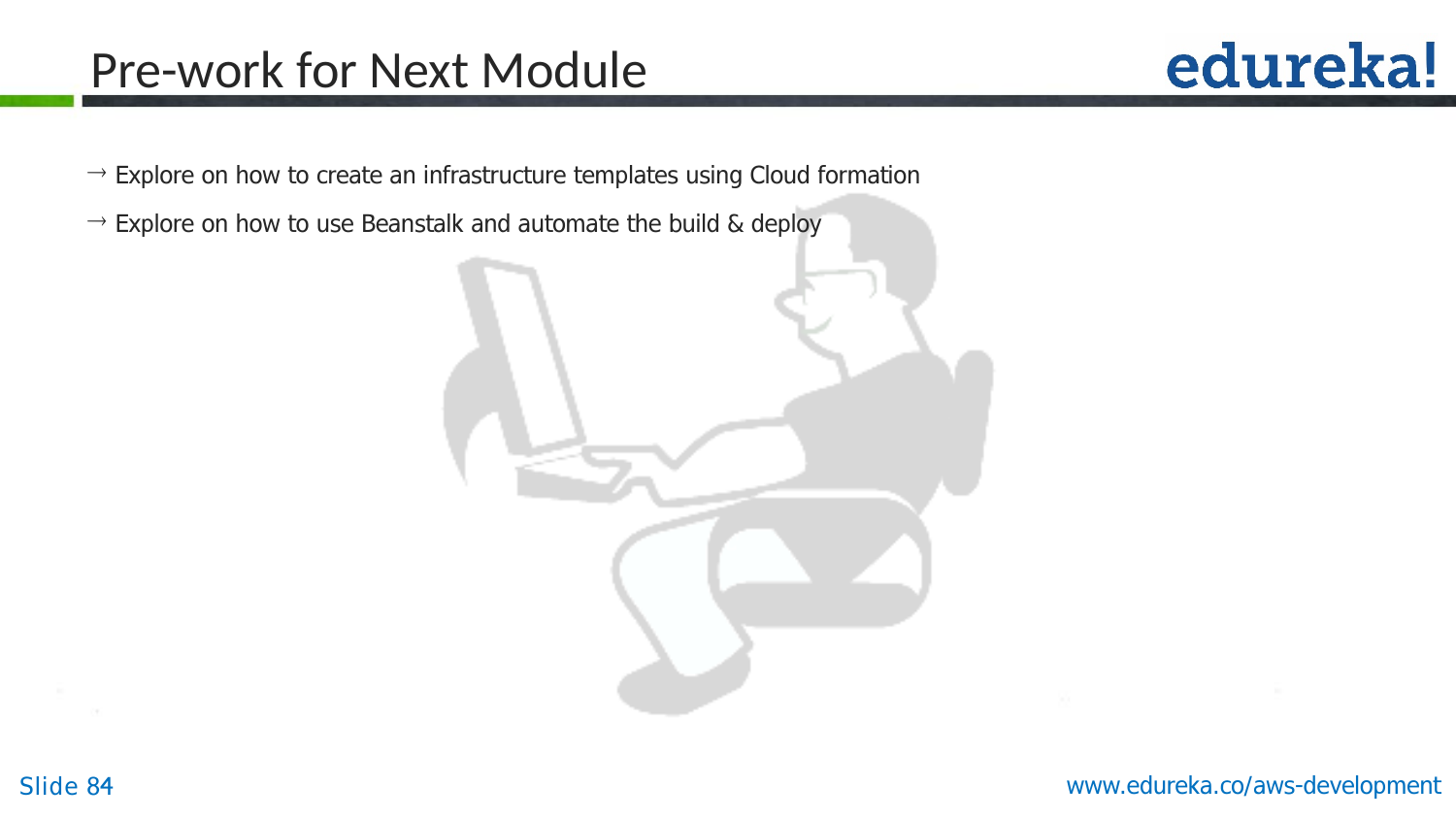

# Pre-work for Next Module
 Explore on how to create an infrastructure templates using Cloud formation
 Explore on how to use Beanstalk and automate the build & deploy